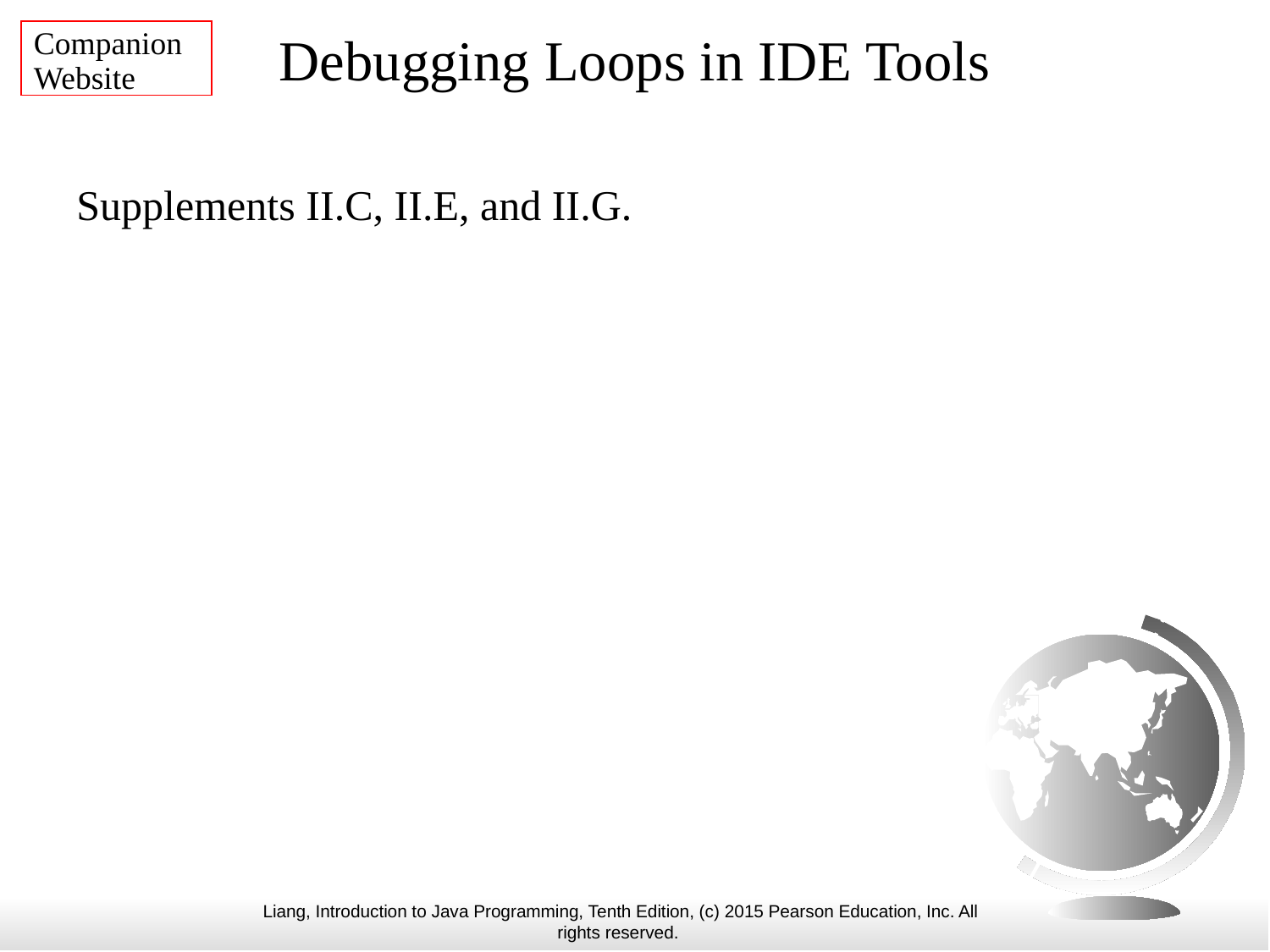

Companion Website
# Debugging Loops in IDE Tools
Supplements II.C, II.E, and II.G.
30